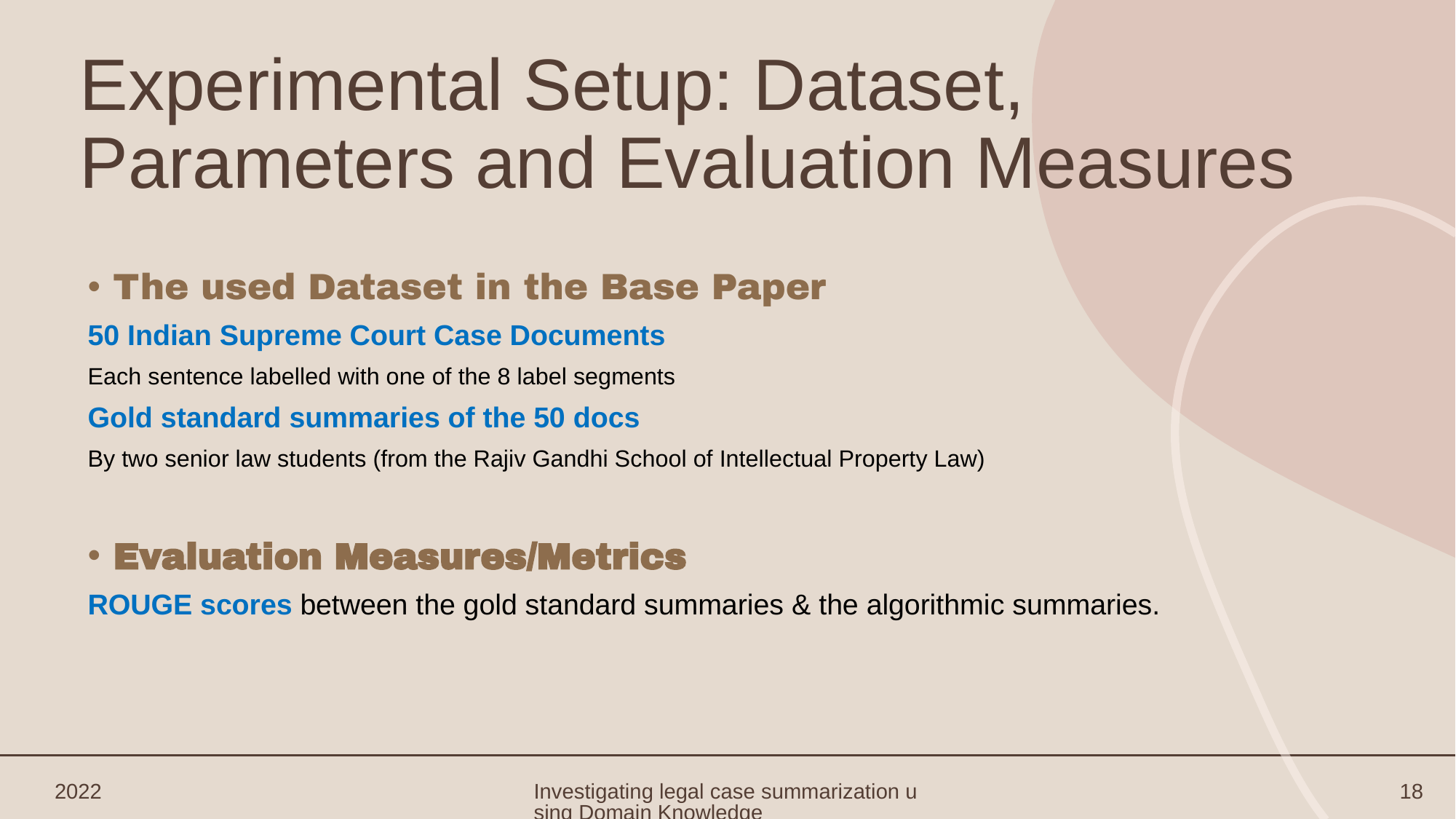

# Experimental Setup: Dataset, Parameters and Evaluation Measures
The used Dataset in the Base Paper
50 Indian Supreme Court Case Documents
Each sentence labelled with one of the 8 label segments
Gold standard summaries of the 50 docs
By two senior law students (from the Rajiv Gandhi School of Intellectual Property Law)

Evaluation Measures/Metrics
ROUGE scores between the gold standard summaries & the algorithmic summaries.

2022
Investigating legal case summarization using Domain Knowledge
18